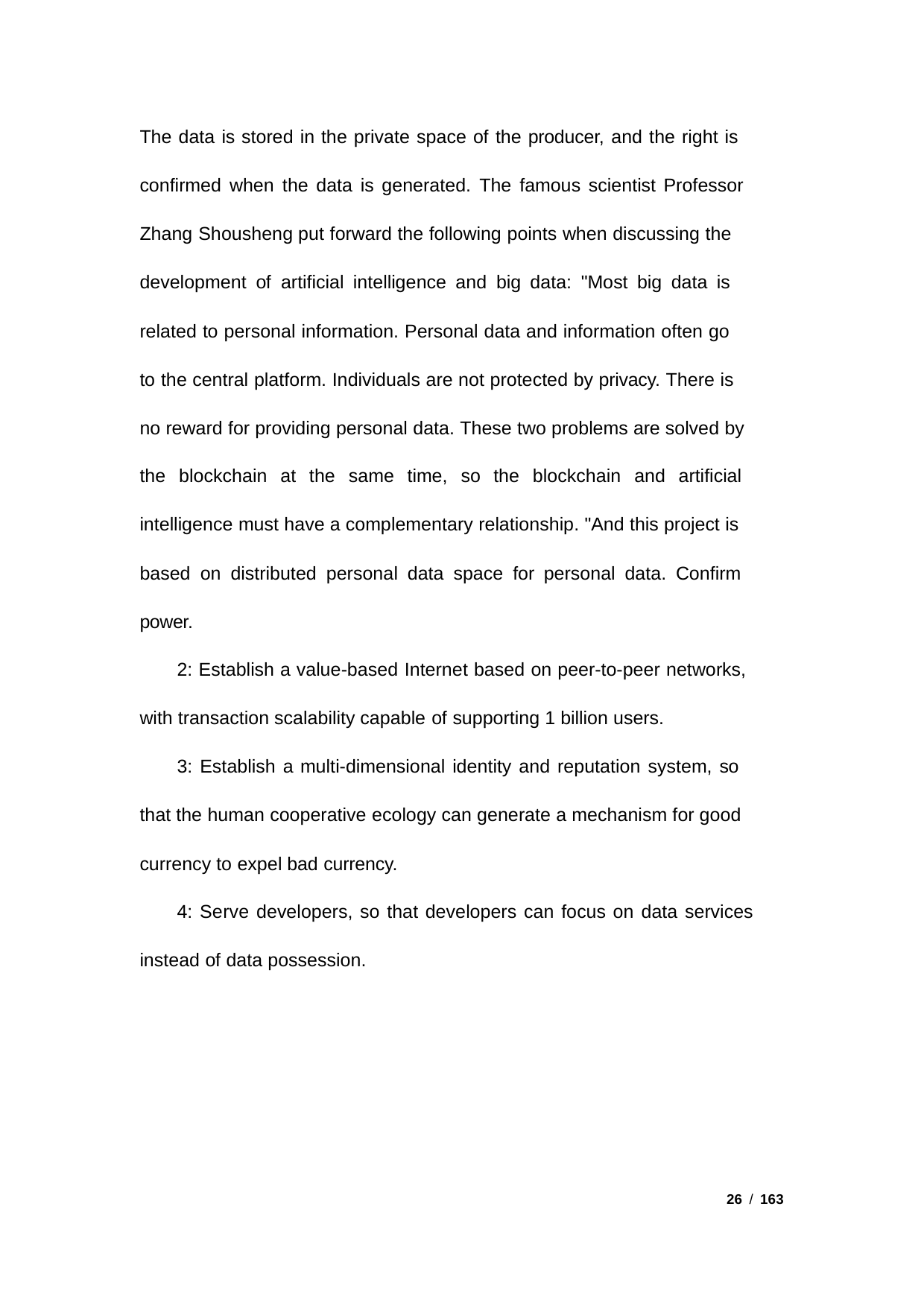

The data is stored in the private space of the producer, and the right is
confirmed when the data is generated. The famous scientist Professor
Zhang Shousheng put forward the following points when discussing the
development of artificial intelligence and big data: "Most big data is
related to personal information. Personal data and information often go
to the central platform. Individuals are not protected by privacy. There is
no reward for providing personal data. These two problems are solved by
the blockchain at the same time, so the blockchain and artificial
intelligence must have a complementary relationship. "And this project is
based on distributed personal data space for personal data. Confirm
power.
2: Establish a value-based Internet based on peer-to-peer networks,
with transaction scalability capable of supporting 1 billion users.
3: Establish a multi-dimensional identity and reputation system, so
that the human cooperative ecology can generate a mechanism for good
currency to expel bad currency.
4: Serve developers, so that developers can focus on data services
instead of data possession.
26 / 163